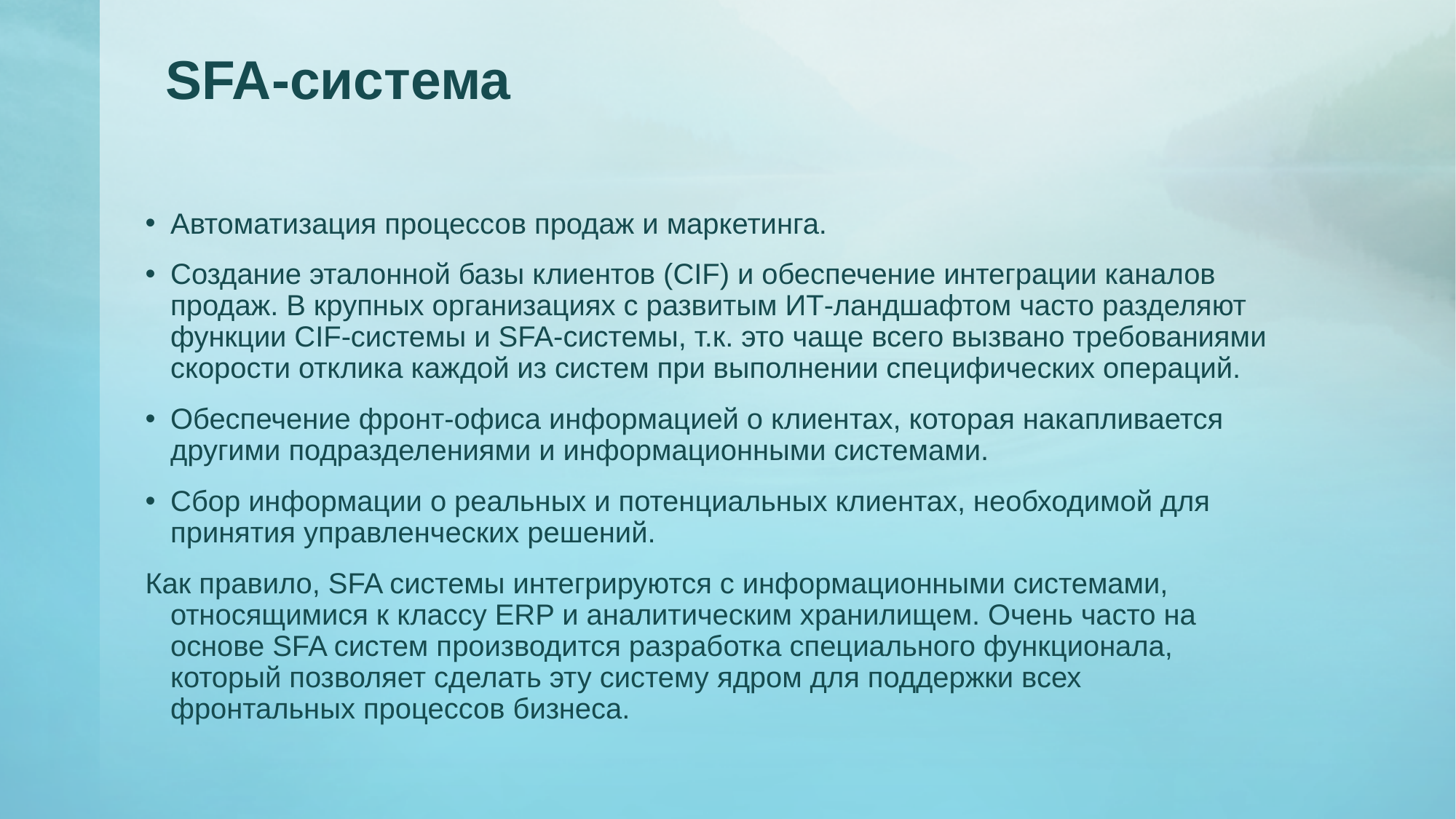

# SFA-система
Автоматизация процессов продаж и маркетинга.
Создание эталонной базы клиентов (CIF) и обеспечение интеграции каналов продаж. В крупных организациях с развитым ИТ-ландшафтом часто разделяют функции CIF-системы и SFA-системы, т.к. это чаще всего вызвано требованиями скорости отклика каждой из систем при выполнении специфических операций.
Обеспечение фронт-офиса информацией о клиентах, которая накапливается другими подразделениями и информационными системами.
Сбор информации о реальных и потенциальных клиентах, необходимой для принятия управленческих решений.
Как правило, SFA системы интегрируются с информационными системами, относящимися к классу ERP и аналитическим хранилищем. Очень часто на основе SFA систем производится разработка специального функционала, который позволяет сделать эту систему ядром для поддержки всех фронтальных процессов бизнеса.